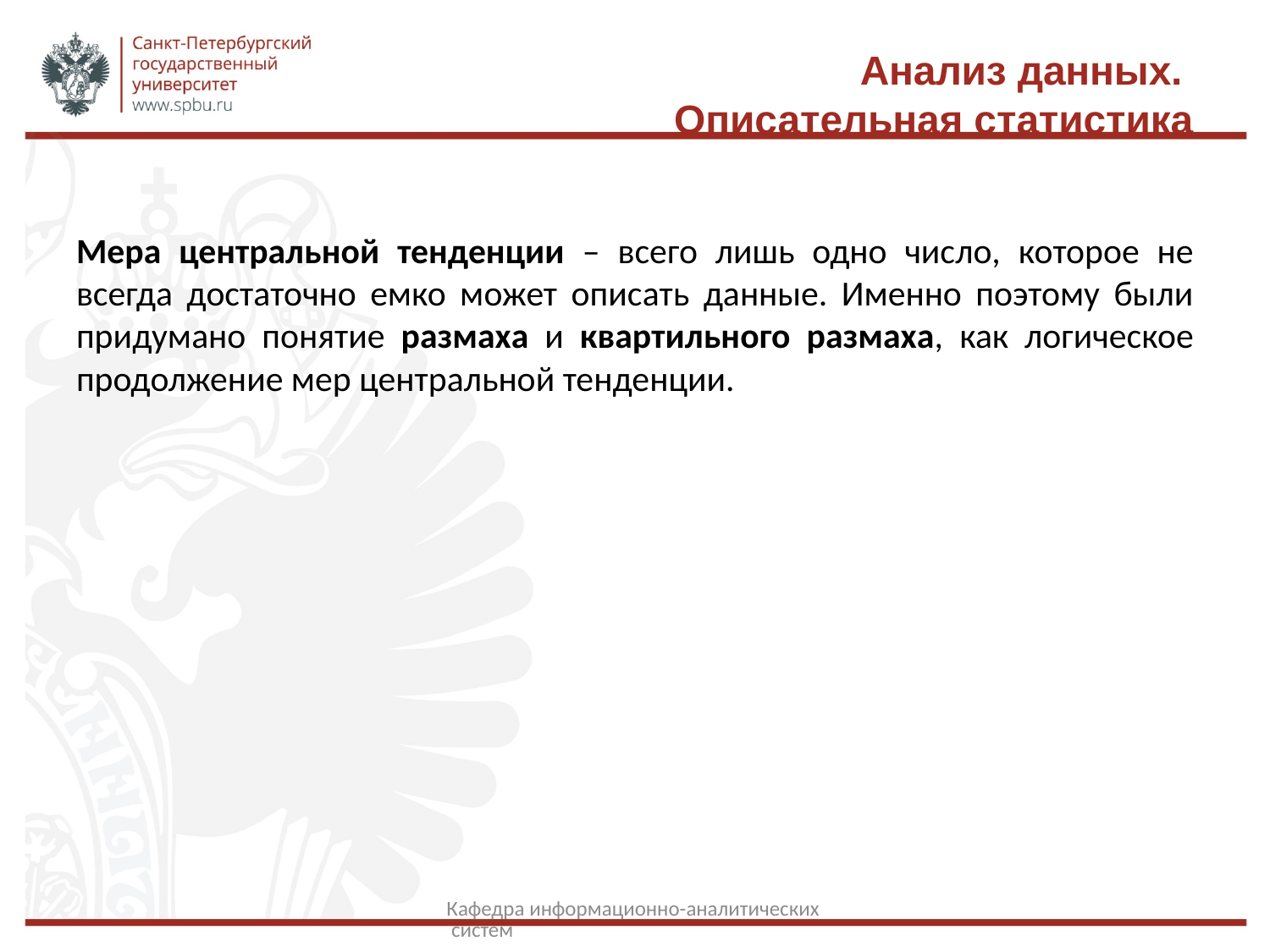

# Анализ данных. Описательная статистика
Мера центральной тенденции – всего лишь одно число, которое не всегда достаточно емко может описать данные. Именно поэтому были придумано понятие размаха и квартильного размаха, как логическое продолжение мер центральной тенденции.
Кафедра информационно-аналитических систем